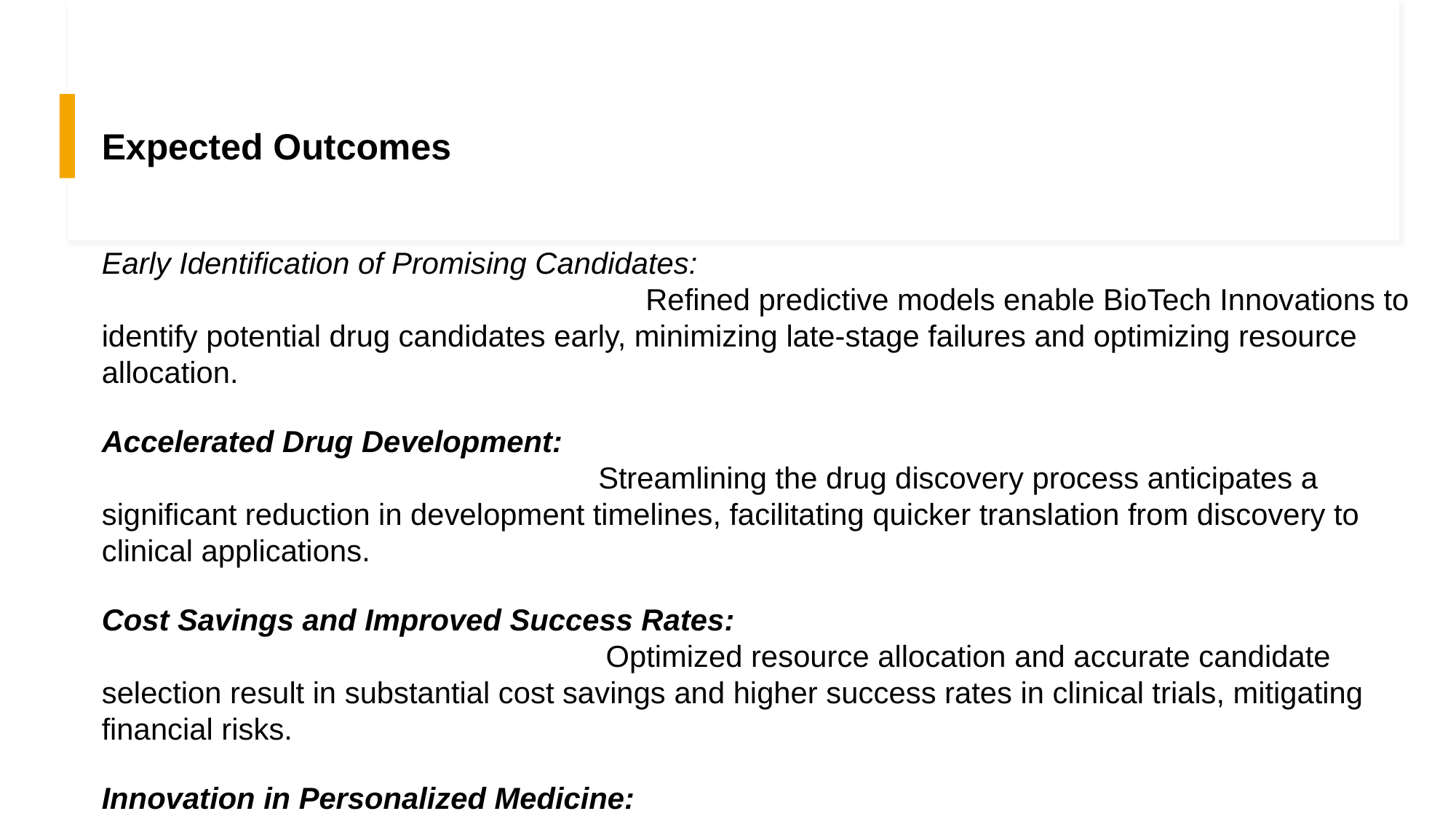

Expected Outcomes

Early Identification of Promising Candidates:
                                                                 Refined predictive models enable BioTech Innovations to identify potential drug candidates early, minimizing late-stage failures and optimizing resource allocation.

Accelerated Drug Development:
                                                                 Streamlining the drug discovery process anticipates a significant reduction in development timelines, facilitating quicker translation from discovery to clinical applications.

Cost Savings and Improved Success Rates:
                                                                  Optimized resource allocation and accurate candidate selection result in substantial cost savings and higher success rates in clinical trials, mitigating financial risks.

Innovation in Personalized Medicine:
                                                                  Predictive modeling empowers BioTech Innovations to tailor drug development for personalized medicine, aligning treatment approaches with individual patient characteristics.